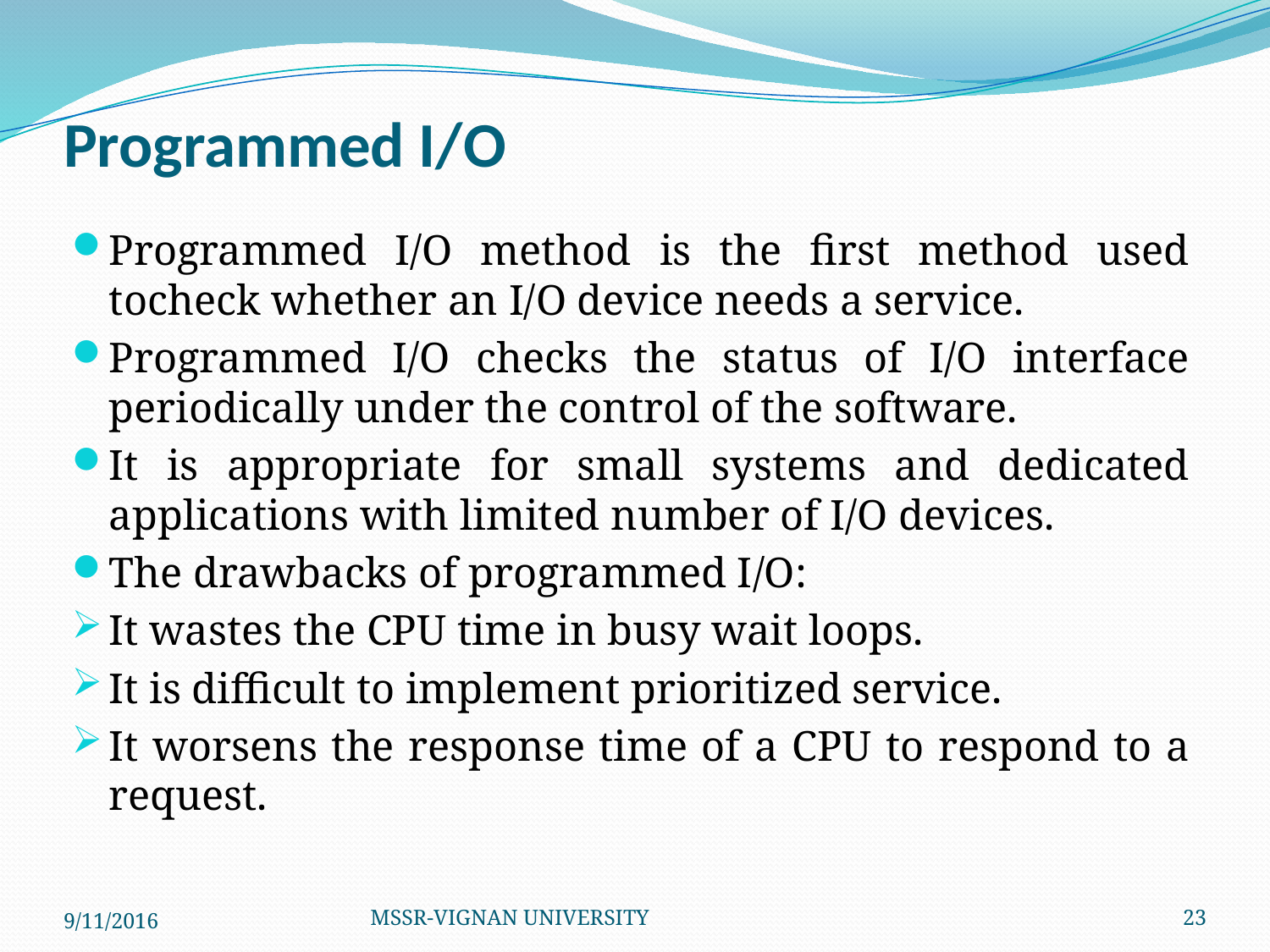

# Programmed I/O
Programmed I/O method is the first method used tocheck whether an I/O device needs a service.
Programmed I/O checks the status of I/O interface periodically under the control of the software.
It is appropriate for small systems and dedicated applications with limited number of I/O devices.
The drawbacks of programmed I/O:
It wastes the CPU time in busy wait loops.
It is difficult to implement prioritized service.
It worsens the response time of a CPU to respond to a request.

9/11/2016
MSSR-VIGNAN UNIVERSITY
23